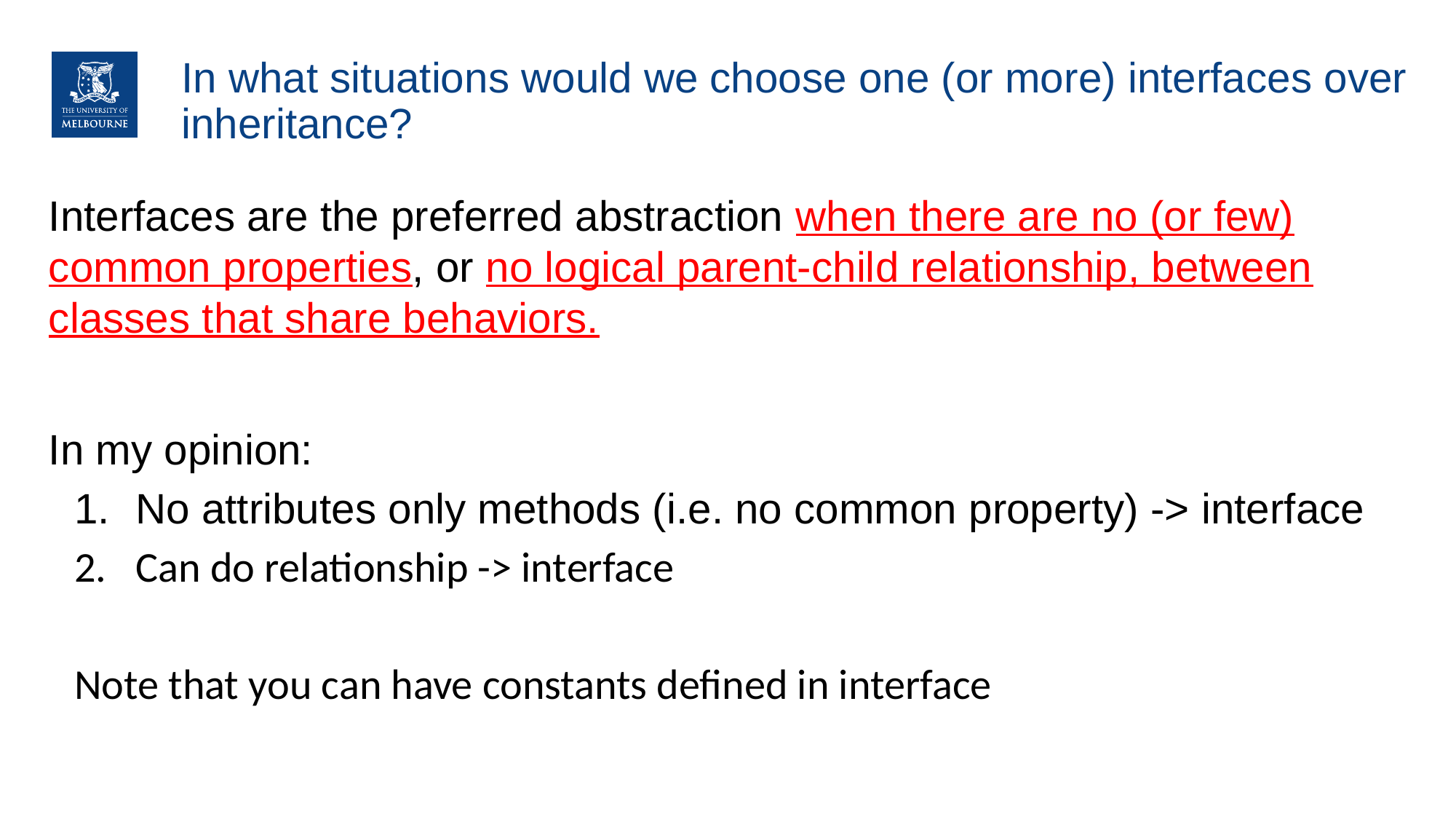

# In what situations would we choose one (or more) interfaces over inheritance?
Interfaces are the preferred abstraction when there are no (or few) common properties, or no logical parent-child relationship, between classes that share behaviors.

In my opinion:
No attributes only methods (i.e. no common property) -> interface
Can do relationship -> interface

Note that you can have constants defined in interface